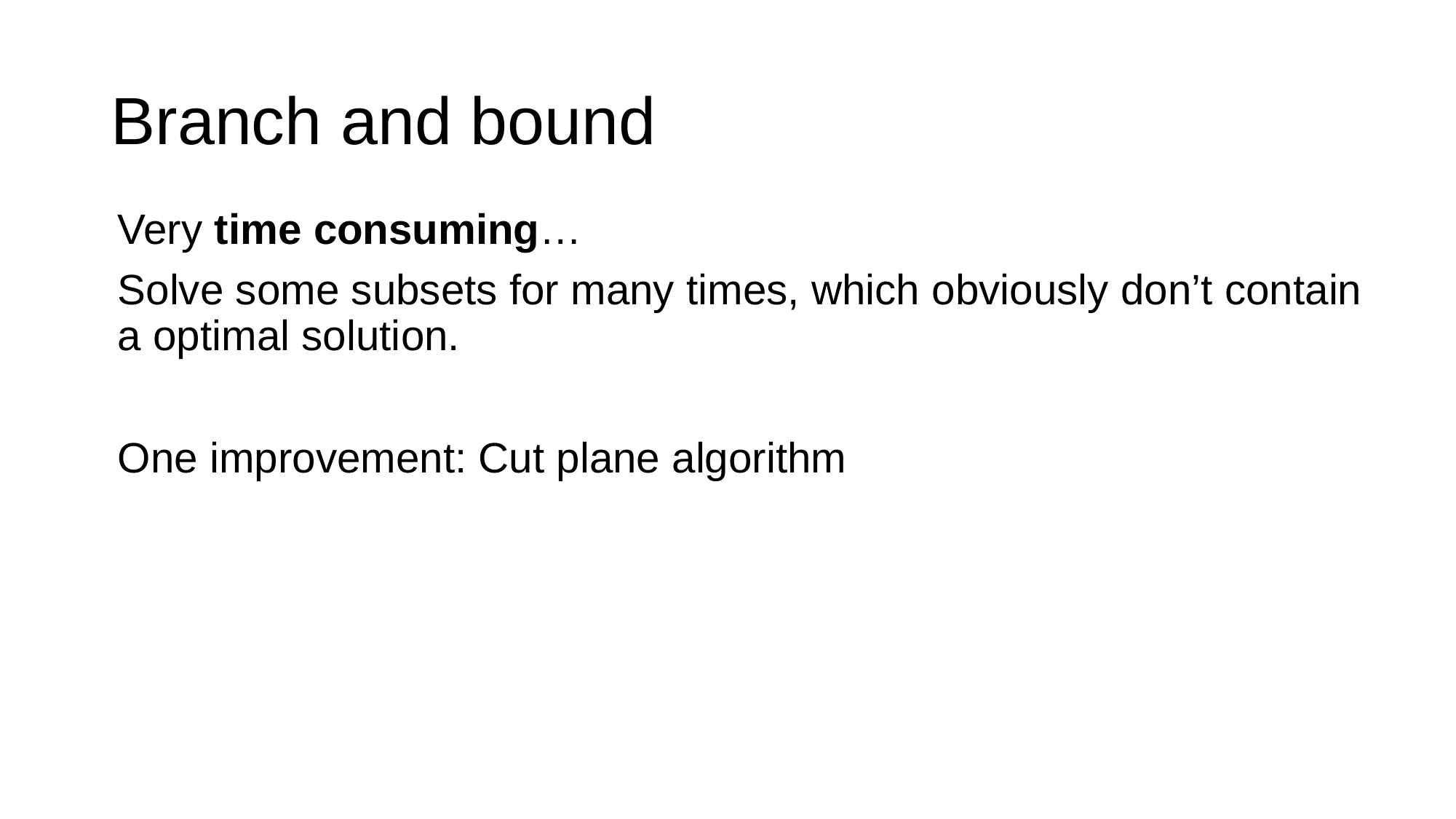

# Branch and bound
Very time consuming…
Solve some subsets for many times, which obviously don’t contain a optimal solution.

One improvement: Cut plane algorithm